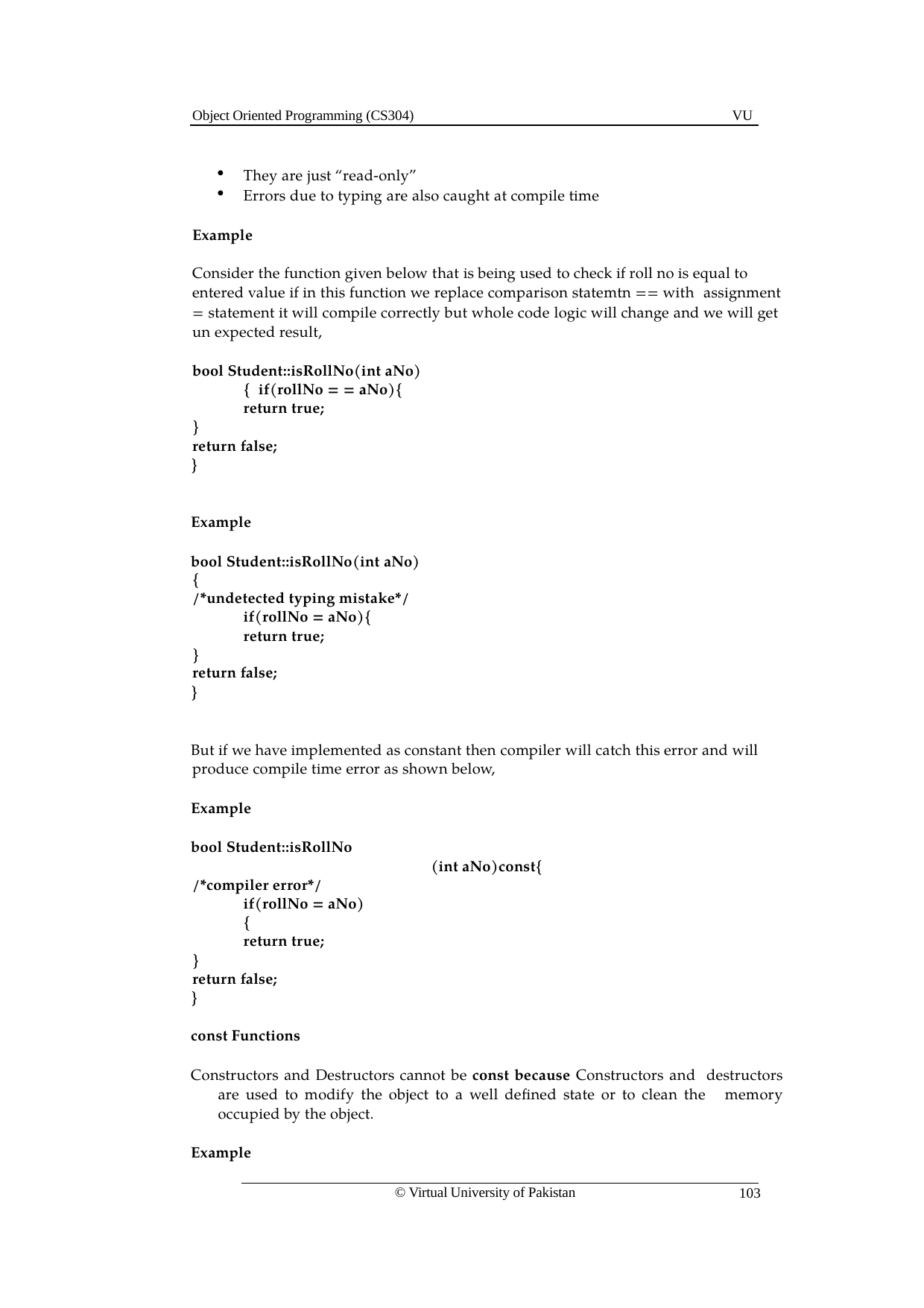

Object Oriented Programming (CS304)
VU

They are just “read-only”
Errors due to typing are also caught at compile time

Example

Consider the function given below that is being used to check if roll no is equal to  entered value if in this function we replace comparison statemtn == with  assignment
= statement it will compile correctly but whole code logic will change and we will get  un expected result,

bool Student::isRollNo(int aNo){  if(rollNo = = aNo){
return true;
}
return false;
}

Example

bool Student::isRollNo(int aNo){
/*undetected typing mistake*/  if(rollNo = aNo){
return true;
}
return false;
}

But if we have implemented as constant then compiler will catch this error and will  produce compile time error as shown below,

Example

bool Student::isRollNo
(int aNo)const{
/*compiler error*/  if(rollNo = aNo){
return true;
}
return false;
}

const Functions

Constructors and Destructors cannot be const because Constructors and  destructors are used to modify the object to a well defined state or to clean the   memory occupied by the object.

Example
© Virtual University of Pakistan

103